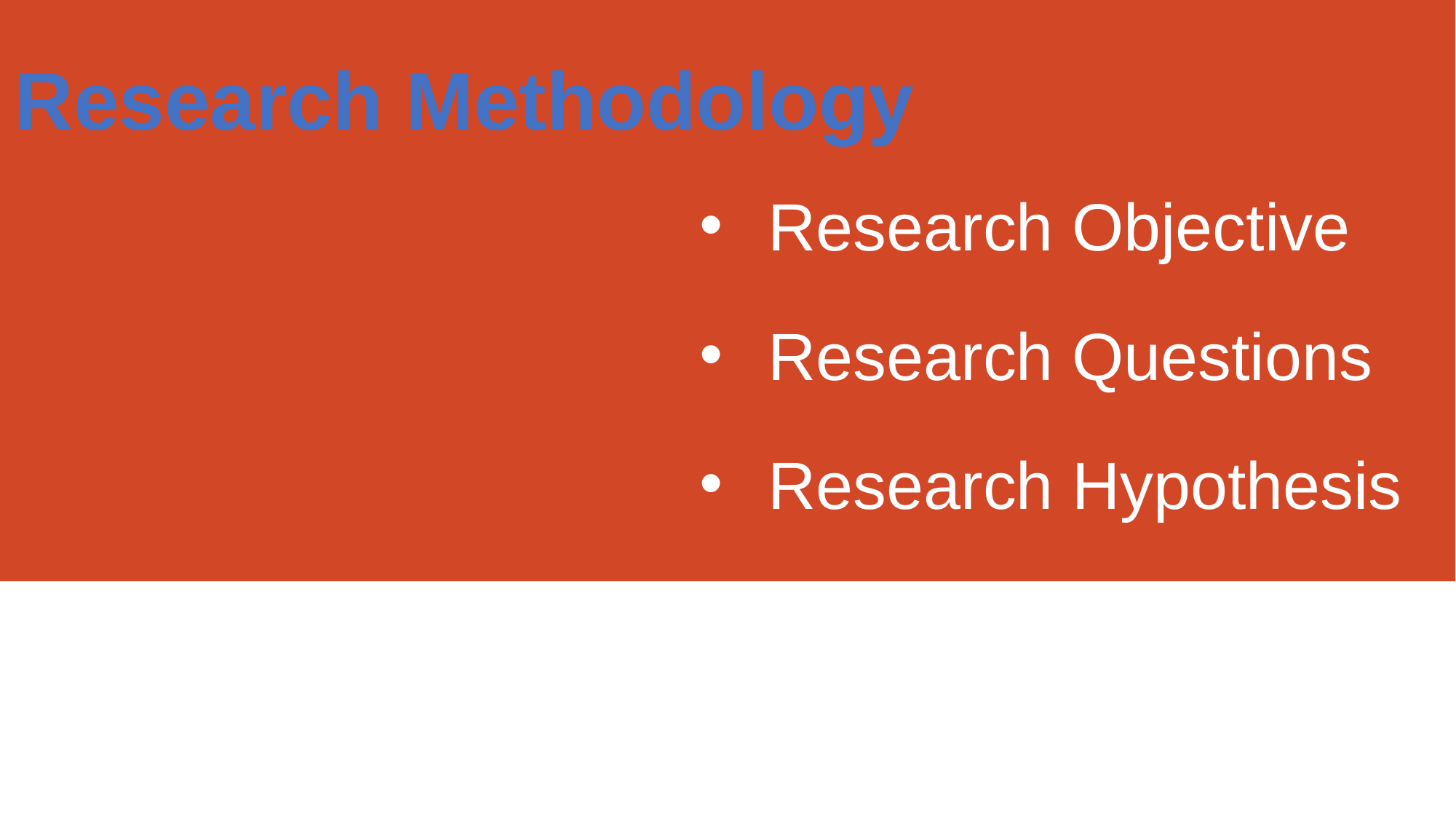

# Research Methodology
Research Objective
Research Questions
Research Hypothesis
Assoc. Prof Dr Jugindar Singh